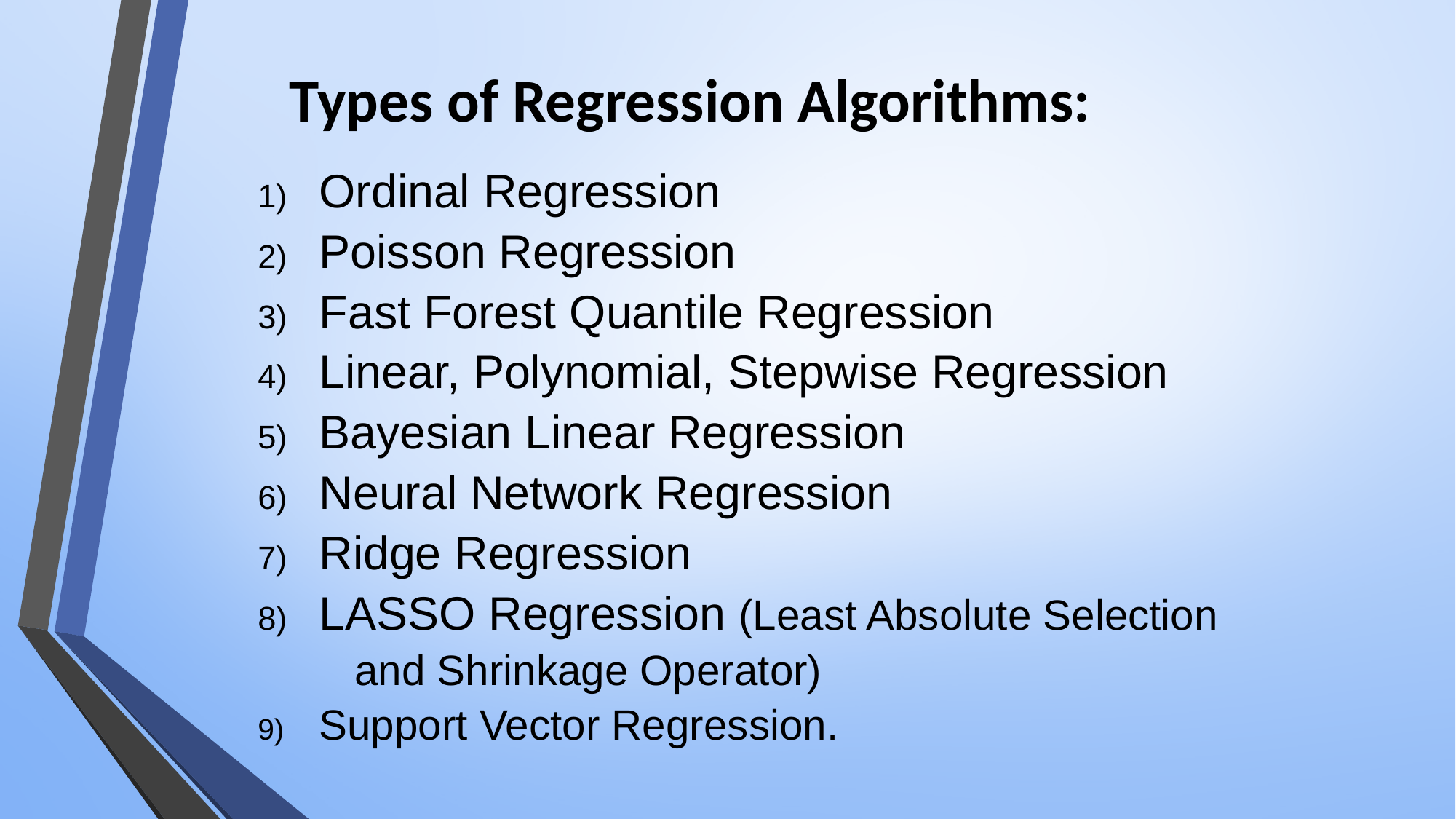

# Types of Regression Algorithms:
Ordinal Regression
Poisson Regression
Fast Forest Quantile Regression
Linear, Polynomial, Stepwise Regression
Bayesian Linear Regression
Neural Network Regression
Ridge Regression
LASSO Regression (Least Absolute Selection                   and Shrinkage Operator)
Support Vector Regression.